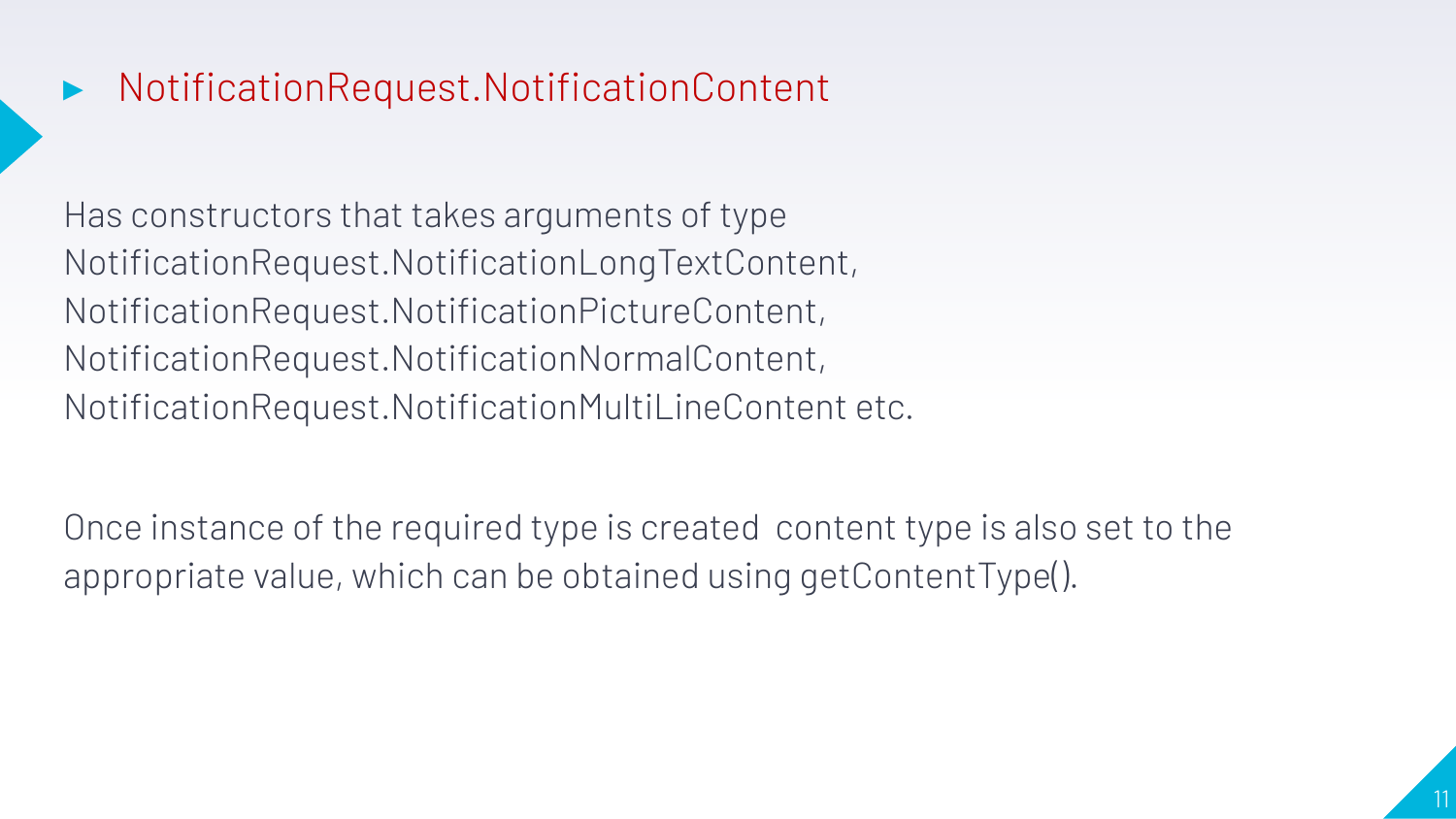

NotificationRequest.NotificationContent

Has constructors that takes arguments of type NotificationRequest.NotificationLongTextContent, NotificationRequest.NotificationPictureContent, NotificationRequest.NotificationNormalContent, NotificationRequest.NotificationMultiLineContent etc.

Once instance of the required type is created  content type is also set to the appropriate value, which can be obtained using getContentType().

11